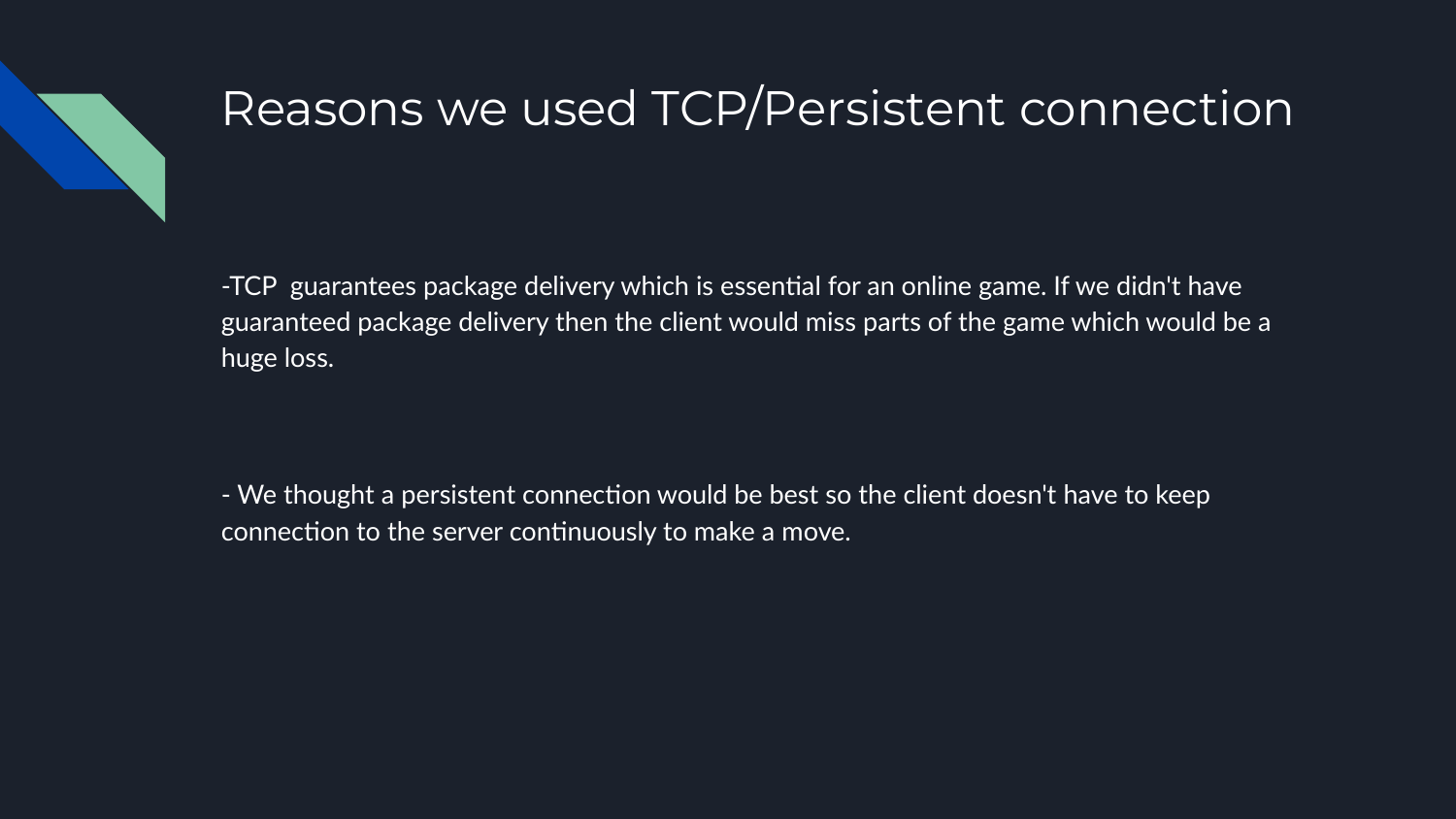

# Reasons we used TCP/Persistent connection
-TCP  guarantees package delivery which is essential for an online game. If we didn't have guaranteed package delivery then the client would miss parts of the game which would be a huge loss.

- We thought a persistent connection would be best so the client doesn't have to keep connection to the server continuously to make a move.